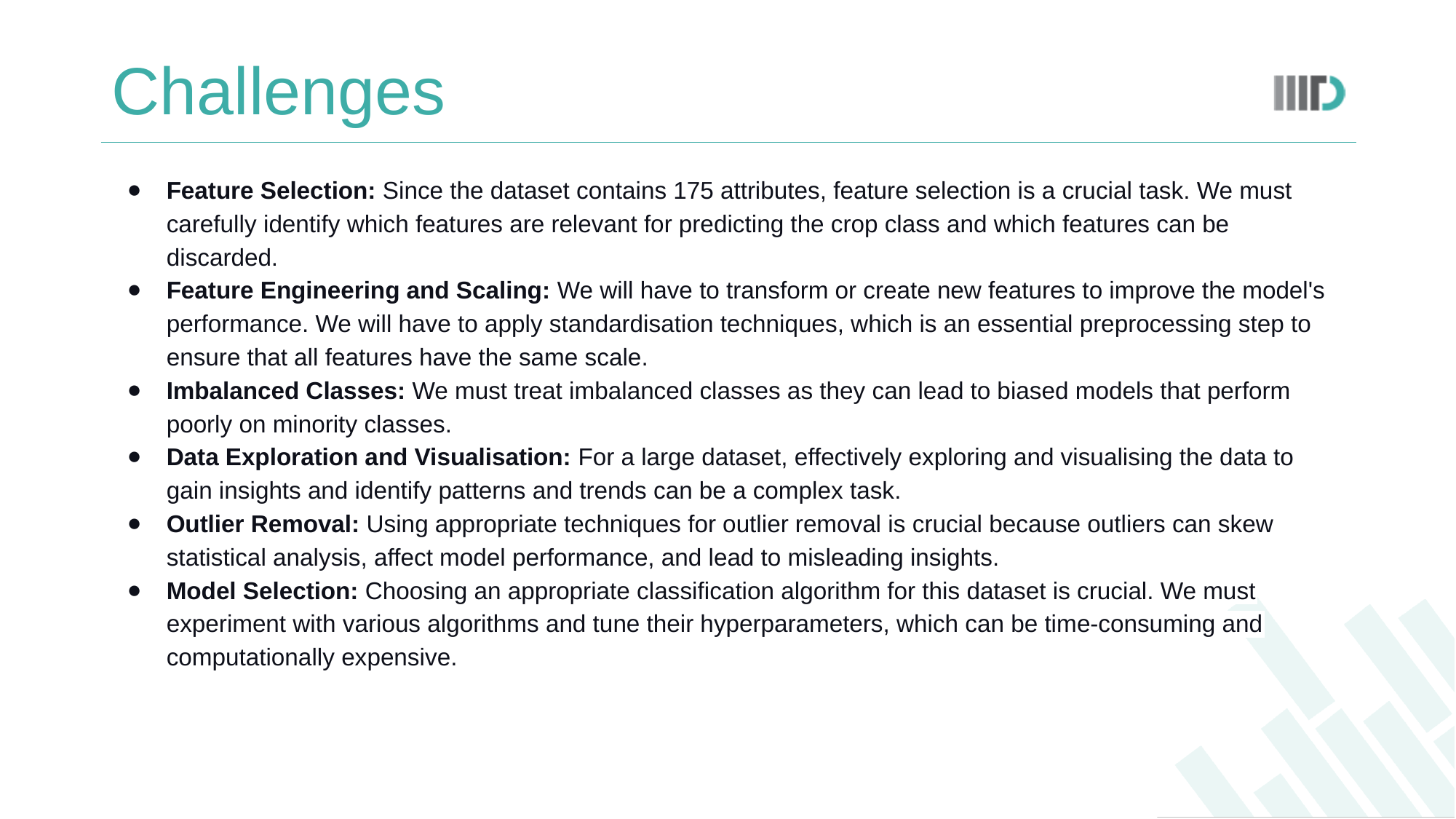

# Challenges
Feature Selection: Since the dataset contains 175 attributes, feature selection is a crucial task. We must carefully identify which features are relevant for predicting the crop class and which features can be discarded.
Feature Engineering and Scaling: We will have to transform or create new features to improve the model's performance. We will have to apply standardisation techniques, which is an essential preprocessing step to ensure that all features have the same scale.
Imbalanced Classes: We must treat imbalanced classes as they can lead to biased models that perform poorly on minority classes.
Data Exploration and Visualisation: For a large dataset, effectively exploring and visualising the data to gain insights and identify patterns and trends can be a complex task.
Outlier Removal: Using appropriate techniques for outlier removal is crucial because outliers can skew statistical analysis, affect model performance, and lead to misleading insights.
Model Selection: Choosing an appropriate classification algorithm for this dataset is crucial. We must experiment with various algorithms and tune their hyperparameters, which can be time-consuming and computationally expensive.